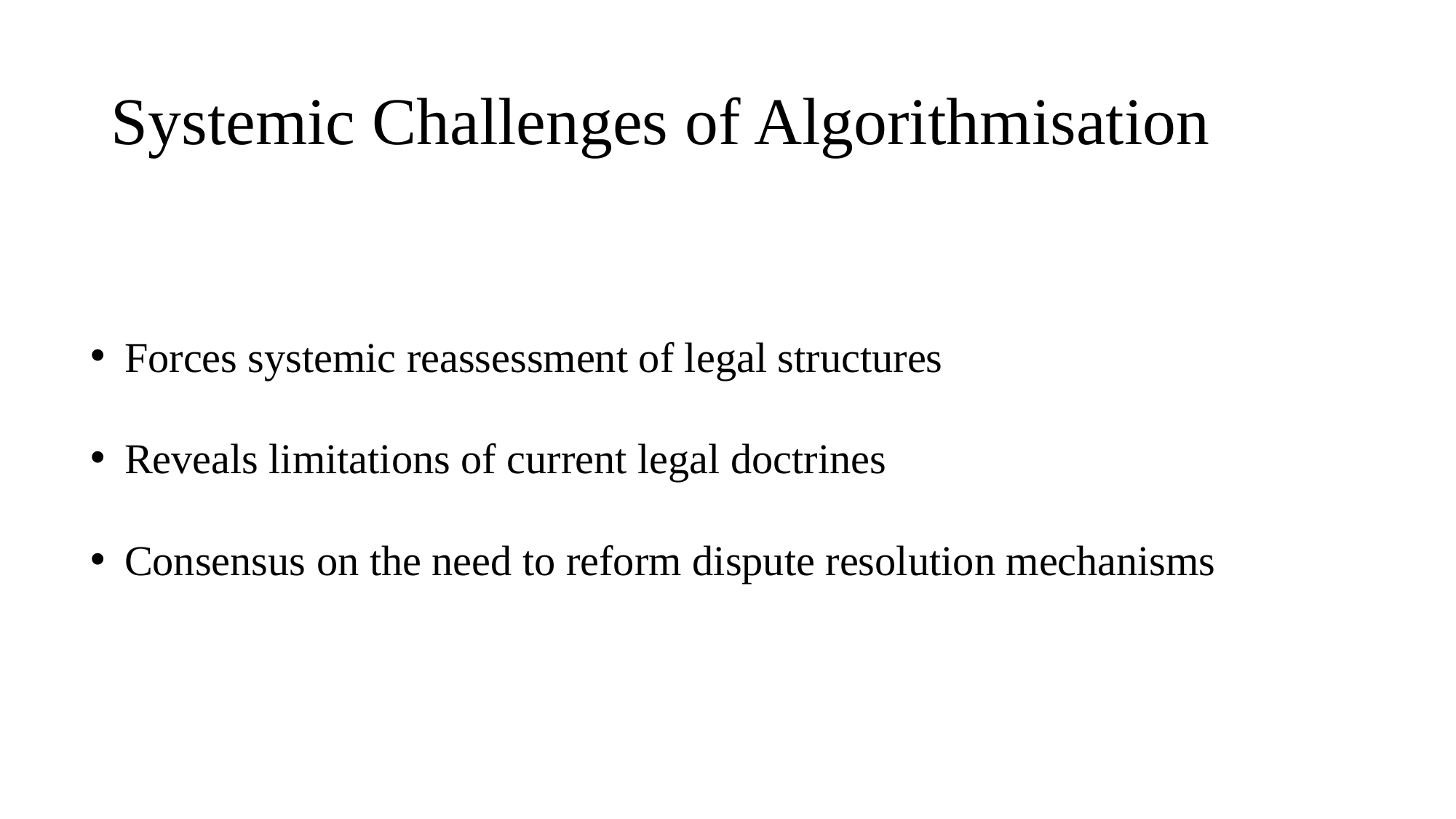

# Systemic Challenges of Algorithmisation
Forces systemic reassessment of legal structures
Reveals limitations of current legal doctrines
Consensus on the need to reform dispute resolution mechanisms